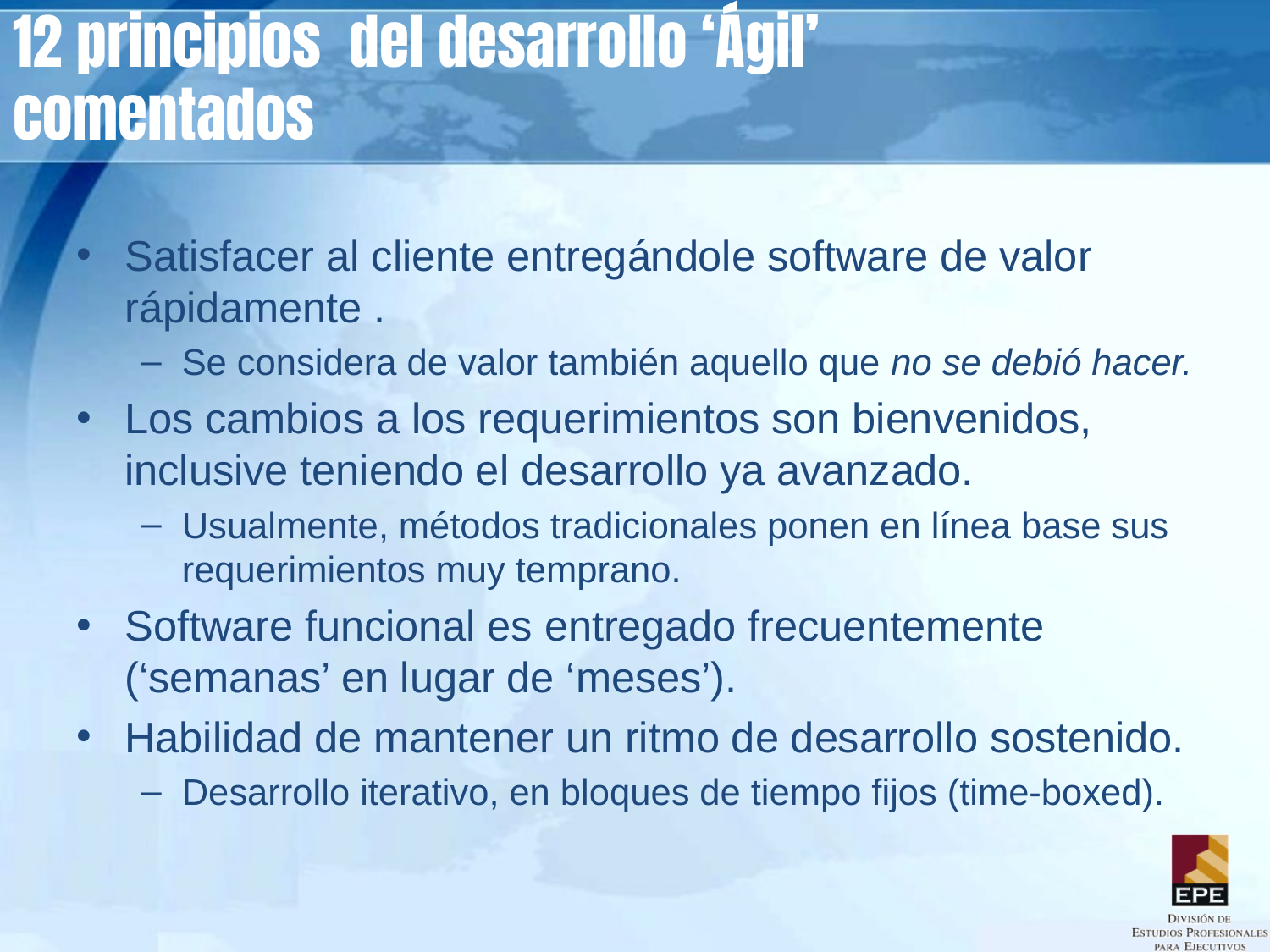

# 12 principios  del desarrollo ‘Ágil’ comentados
Satisfacer al cliente entregándole software de valor rápidamente .
Se considera de valor también aquello que no se debió hacer.
Los cambios a los requerimientos son bienvenidos, inclusive teniendo el desarrollo ya avanzado.
Usualmente, métodos tradicionales ponen en línea base sus requerimientos muy temprano.
Software funcional es entregado frecuentemente (‘semanas’ en lugar de ‘meses’).
Habilidad de mantener un ritmo de desarrollo sostenido.
Desarrollo iterativo, en bloques de tiempo fijos (time-boxed).